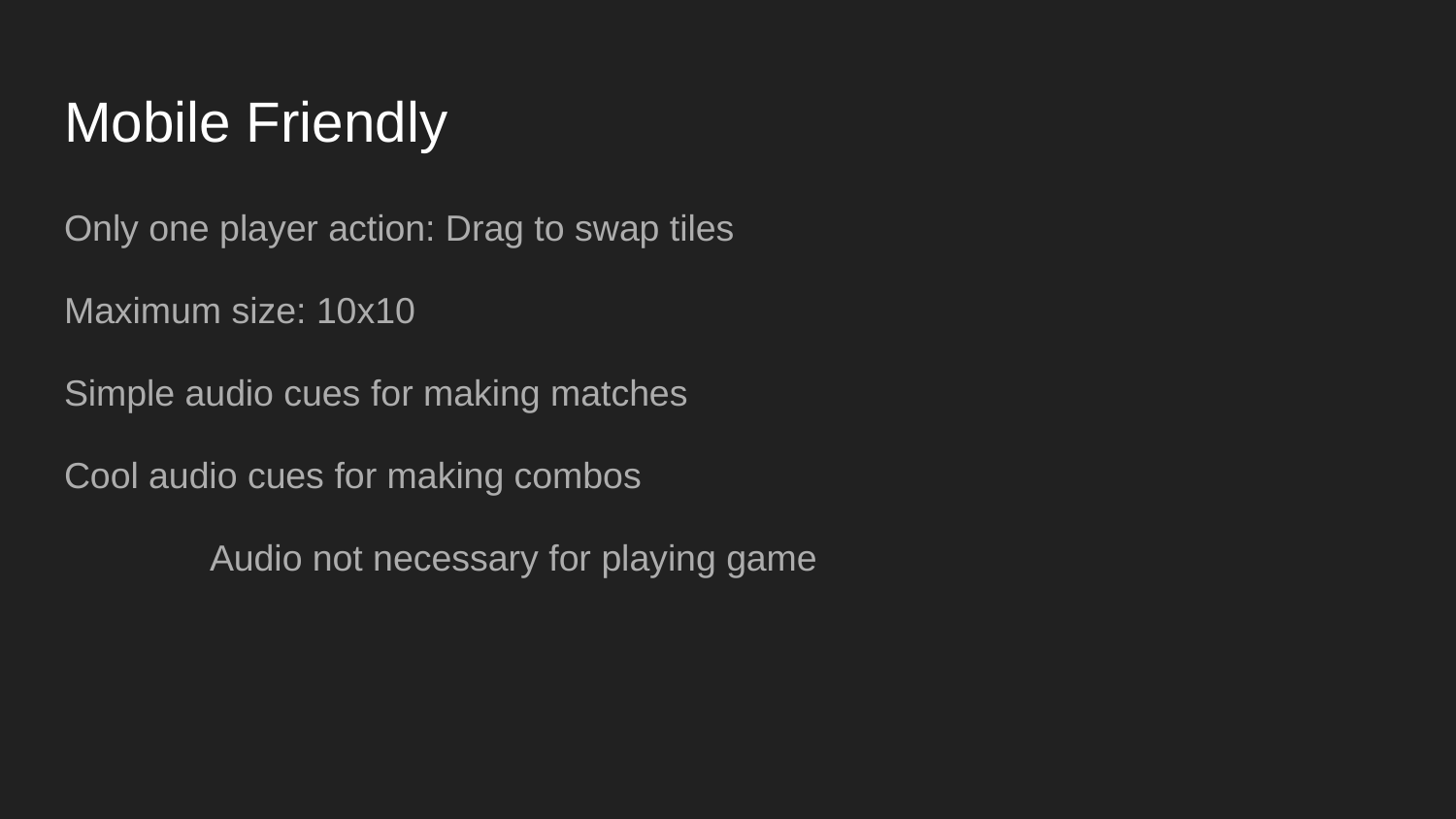

# Mobile Friendly
Only one player action: Drag to swap tiles
Maximum size: 10x10
Simple audio cues for making matches
Cool audio cues for making combos
	Audio not necessary for playing game